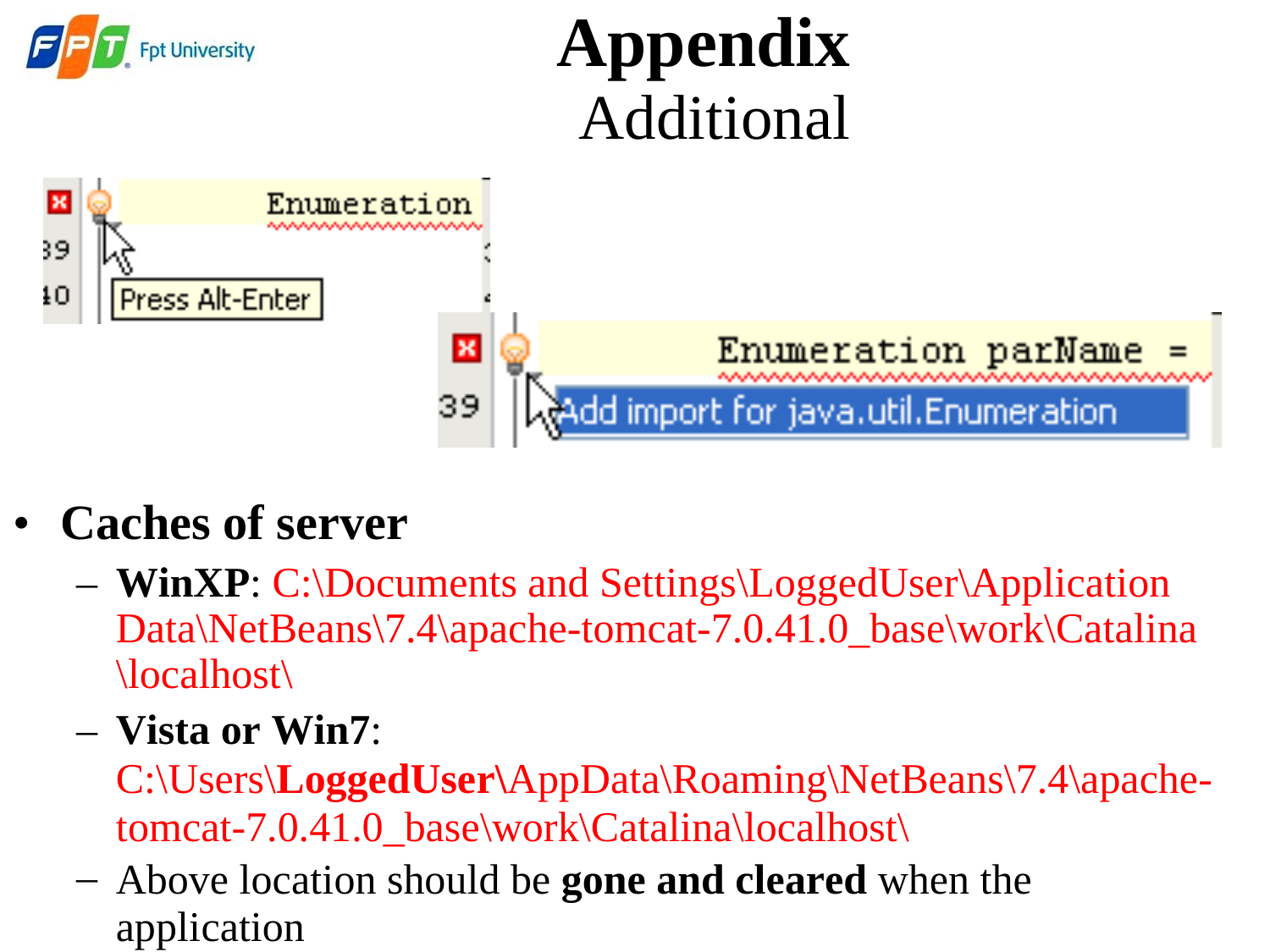

Appendix
Additional

•
Caches of server
–
WinXP: C:\Documents and Settings\LoggedUser\Application
Data\NetBeans\7.4\apache-tomcat-7.0.41.0_base\work\Catalina
\localhost\
Vista or Win7:
C:\Users\LoggedUser\AppData\Roaming\NetBeans\7.4\apache-
tomcat-7.0.41.0_base\work\Catalina\localhost\
Above location should be gone and cleared when the application
cannot be undeployed or the web servers occur the errors
–
–